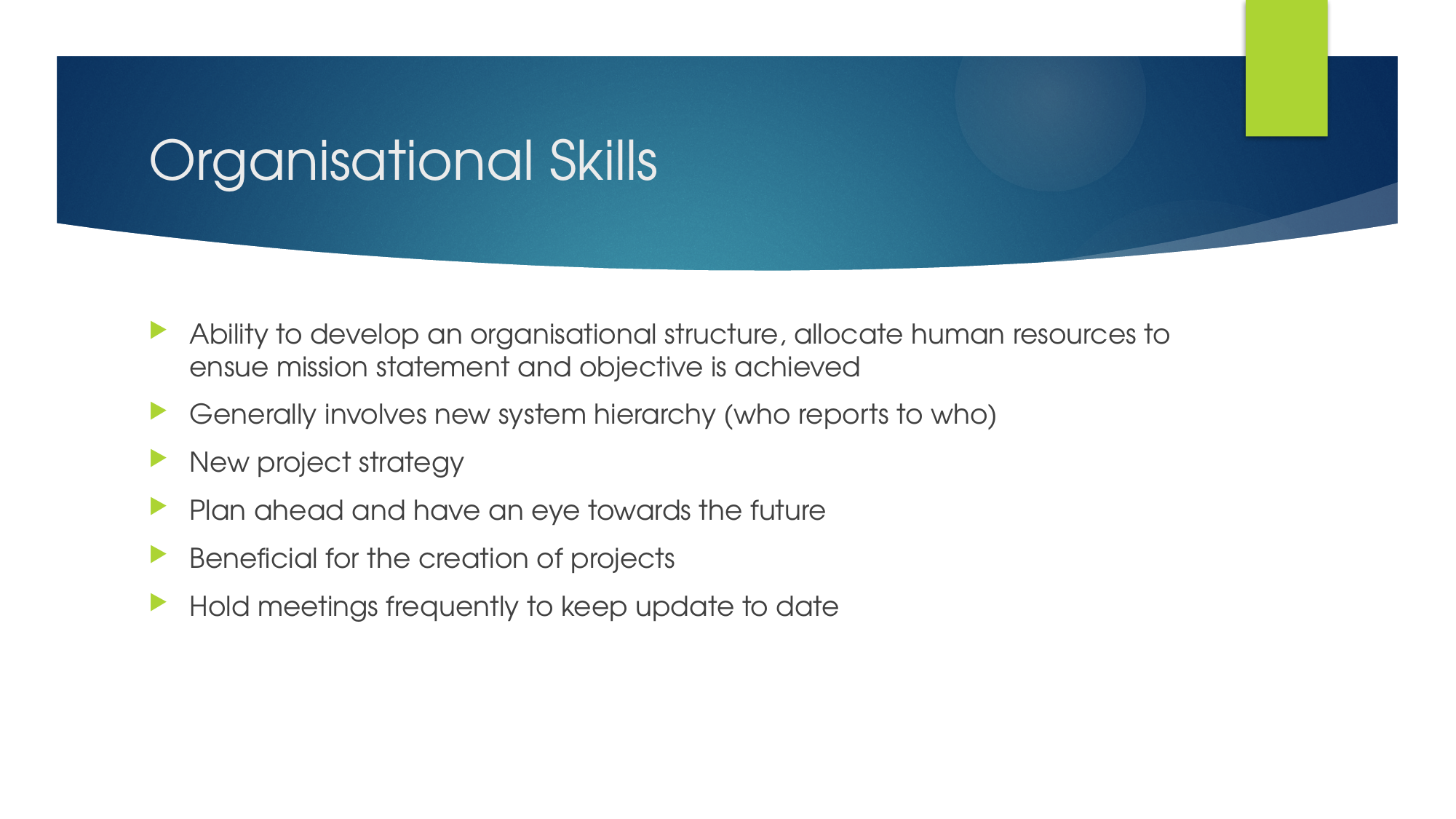

# Organisational Skills
Ability to develop an organisational structure, allocate human resources to ensue mission statement and objective is achieved
Generally involves new system hierarchy (who reports to who)
New project strategy
Plan ahead and have an eye towards the future
Beneficial for the creation of projects
Hold meetings frequently to keep update to date